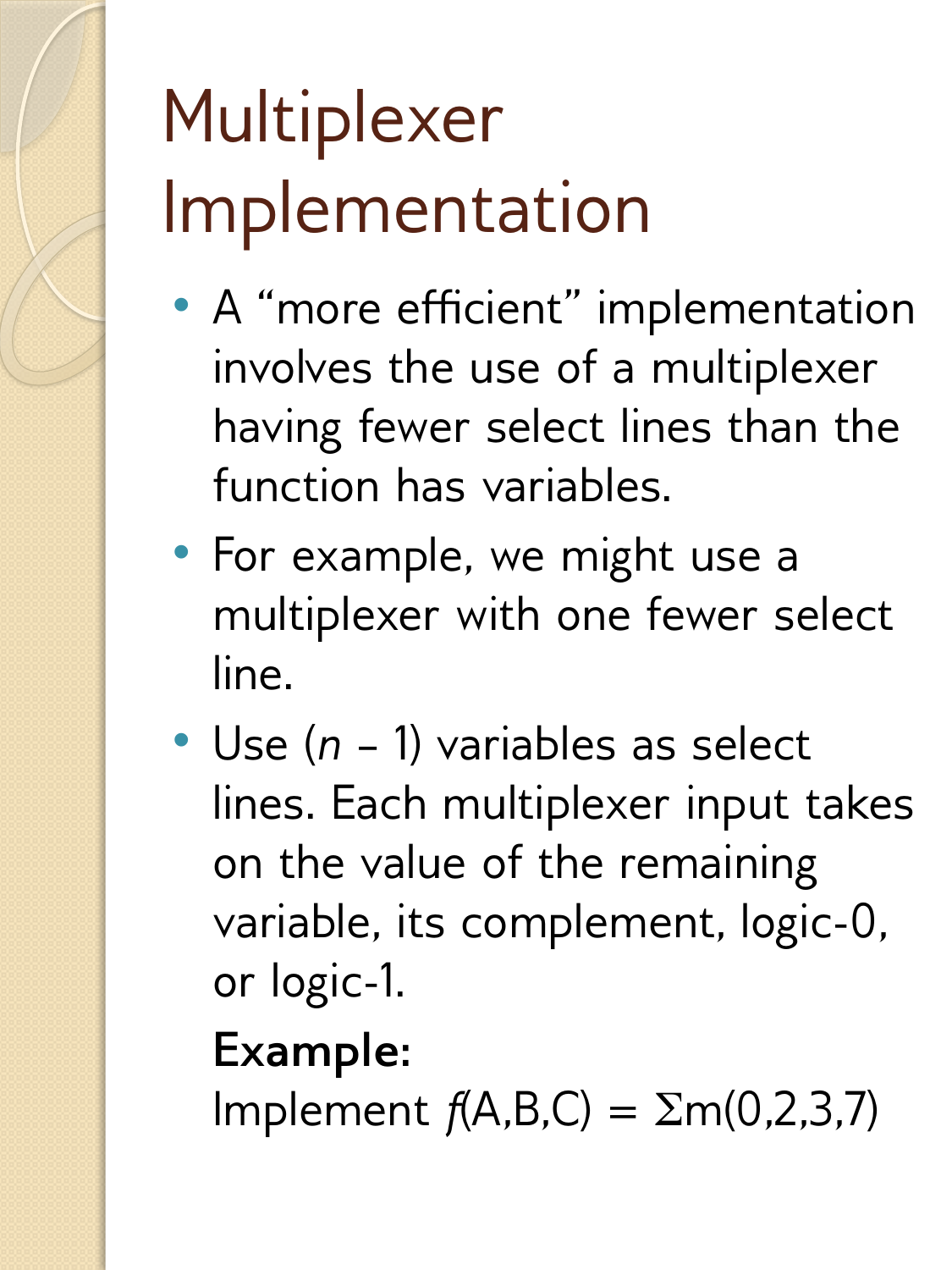

# Multiplexer Implementation
A “more efficient” implementation involves the use of a multiplexer having fewer select lines than the function has variables.
For example, we might use a multiplexer with one fewer select line.
Use (n – 1) variables as select lines. Each multiplexer input takes on the value of the remaining variable, its complement, logic-0, or logic-1.
	Example:
Implement f(A,B,C) = Σm(0,2,3,7)